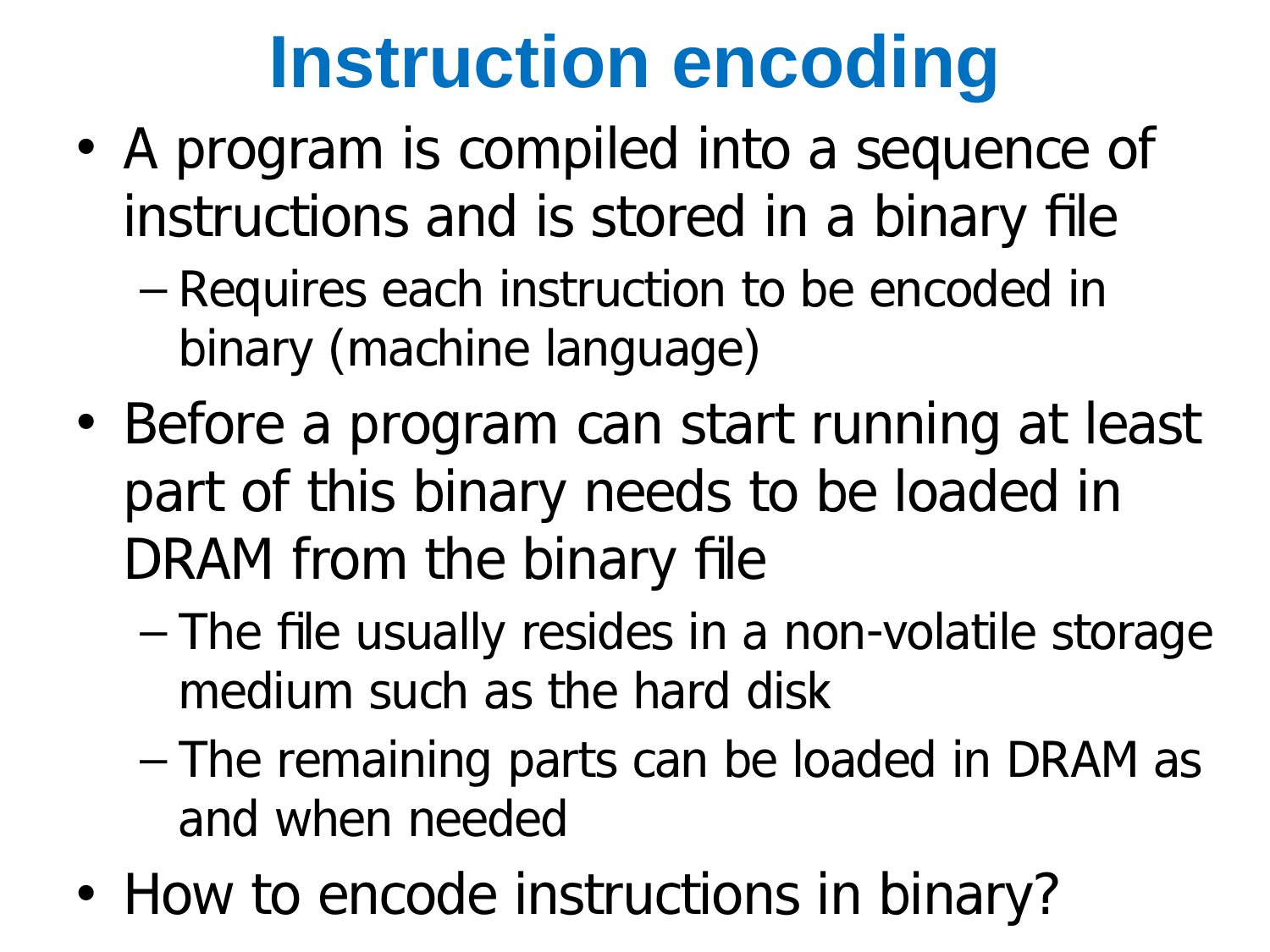

# Instruction encoding
A program is compiled into a sequence of instructions and is stored in a binary file
Requires each instruction to be encoded in binary (machine language)
Before a program can start running at least part of this binary needs to be loaded in DRAM from the binary file
The file usually resides in a non-volatile storage medium such as the hard disk
The remaining parts can be loaded in DRAM as and when needed
How to encode instructions in binary?